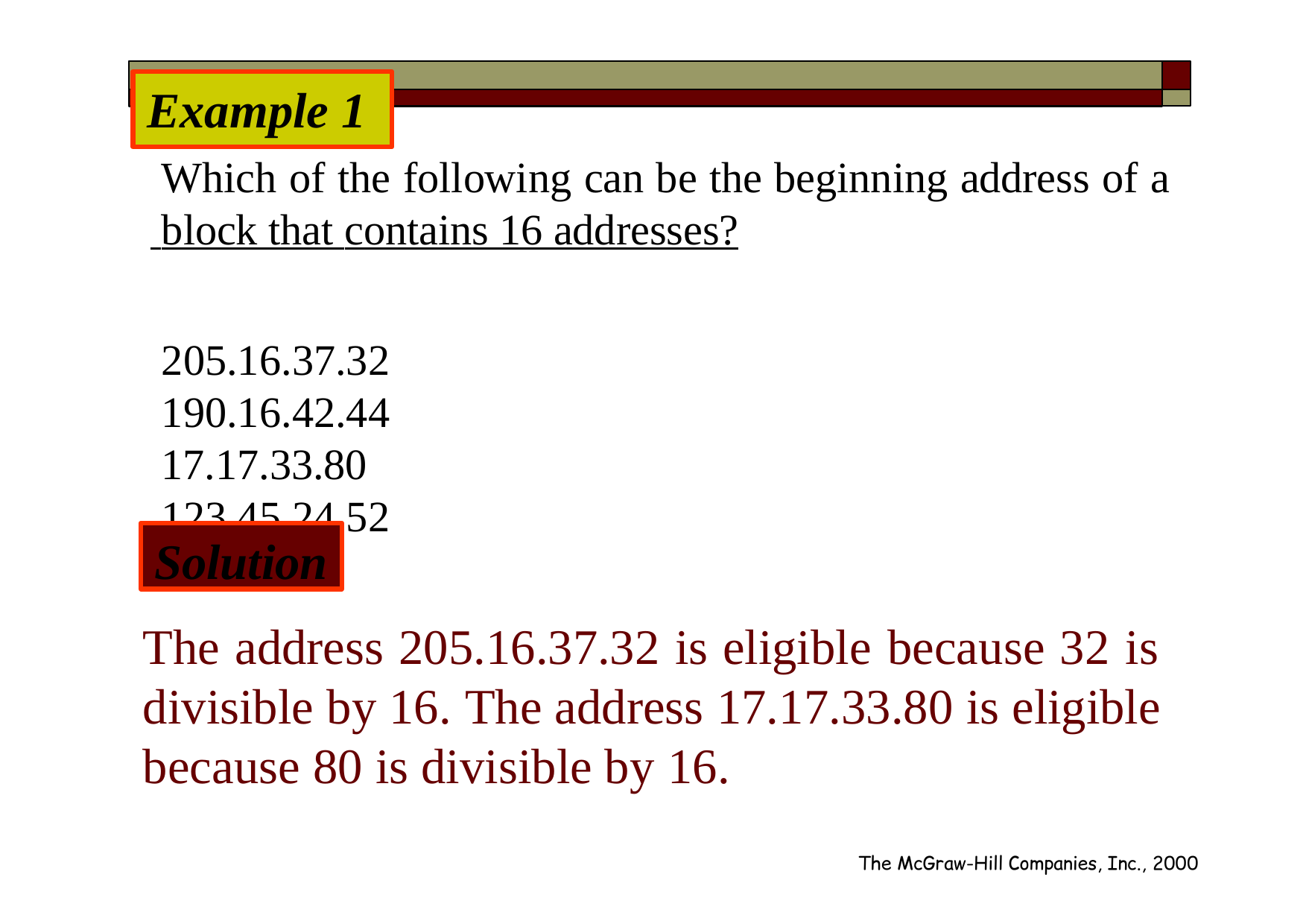

# Example 1
Which of the following can be the beginning address of a
 block that contains 16 addresses?
205.16.37.32
190.16.42.44
17.17.33.80
123.45.24.52
Solution
The address 205.16.37.32 is eligible because 32 is  divisible by 16. The address 17.17.33.80 is eligible  because 80 is divisible by 16.
The McGraw-Hill Companies, Inc., 2000